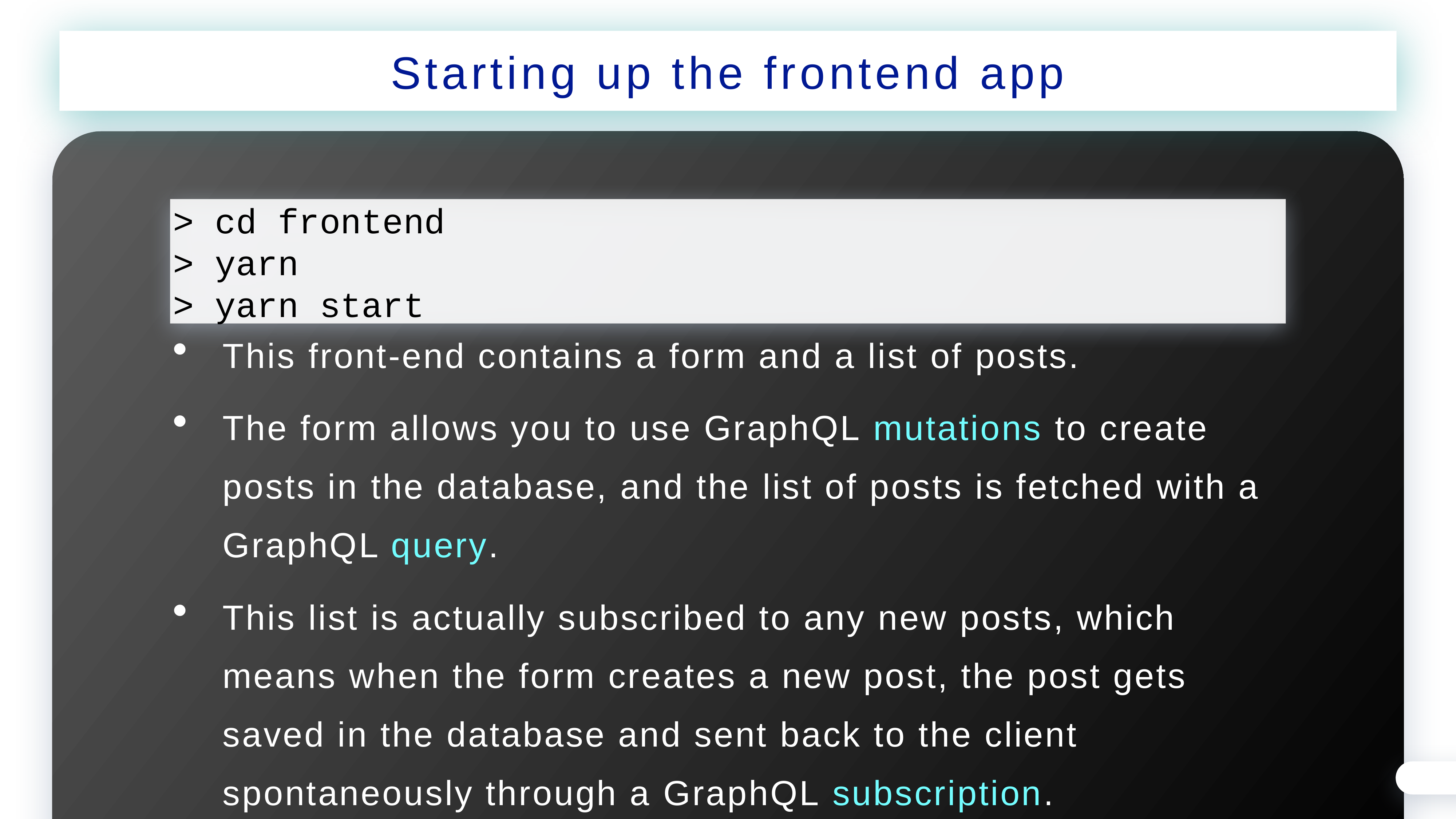

Starting up the frontend app
> cd frontend
> yarn
> yarn start
This front-end contains a form and a list of posts.
The form allows you to use GraphQL mutations to create posts in the database, and the list of posts is fetched with a GraphQL query.
This list is actually subscribed to any new posts, which means when the form creates a new post, the post gets saved in the database and sent back to the client spontaneously through a GraphQL subscription.
46